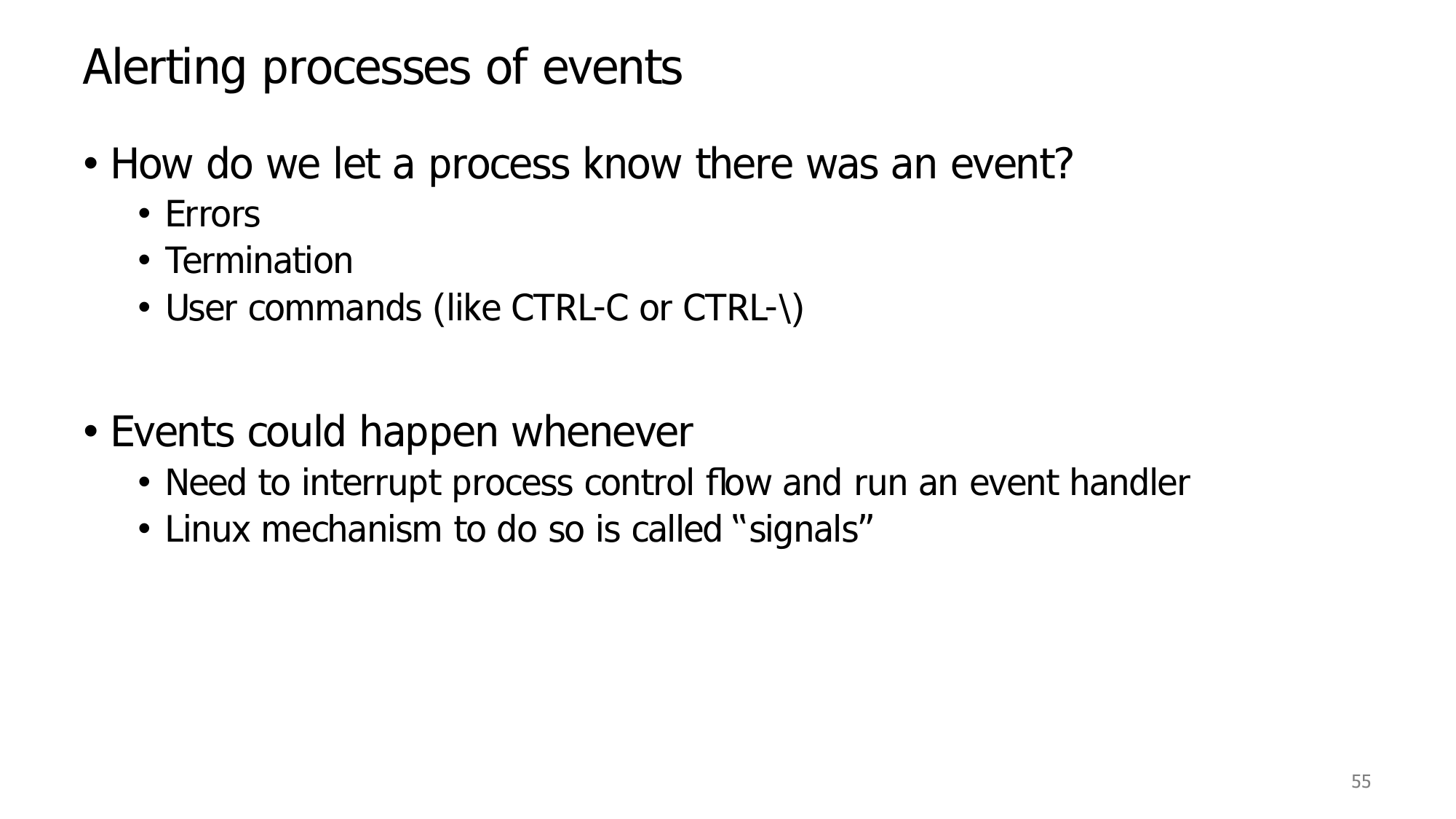

# Alerting processes of events
How do we let a process know there was an event?
Errors
Termination
User commands (like CTRL-C or CTRL-\)

Events could happen whenever
Need to interrupt process control flow and run an event handler
Linux mechanism to do so is called “signals”
55